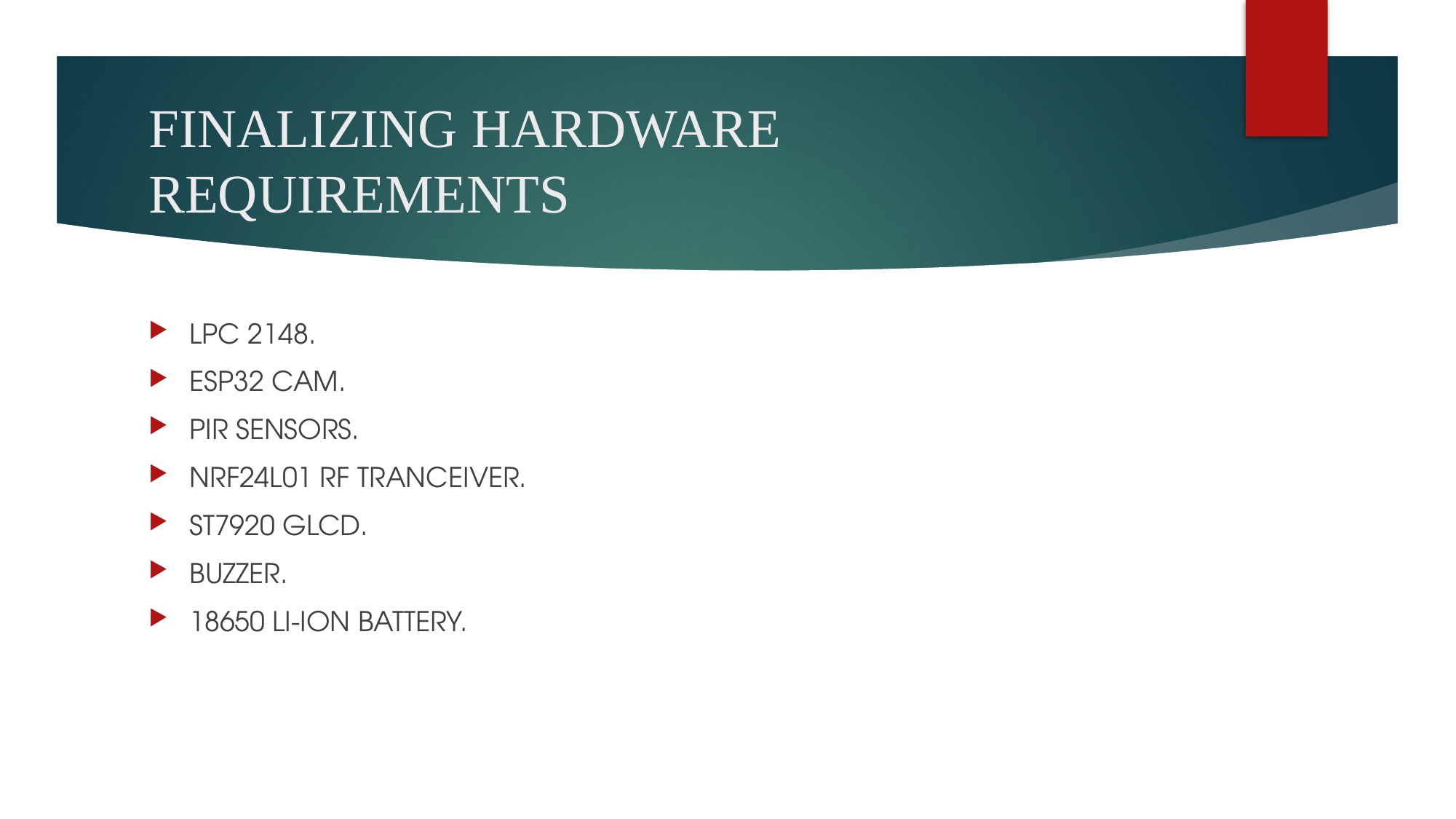

# FINALIZING HARDWARE REQUIREMENTS
LPC 2148.
ESP32 CAM.
PIR SENSORS.
NRF24L01 RF TRANCEIVER.
ST7920 GLCD.
BUZZER.
18650 LI-ION BATTERY.